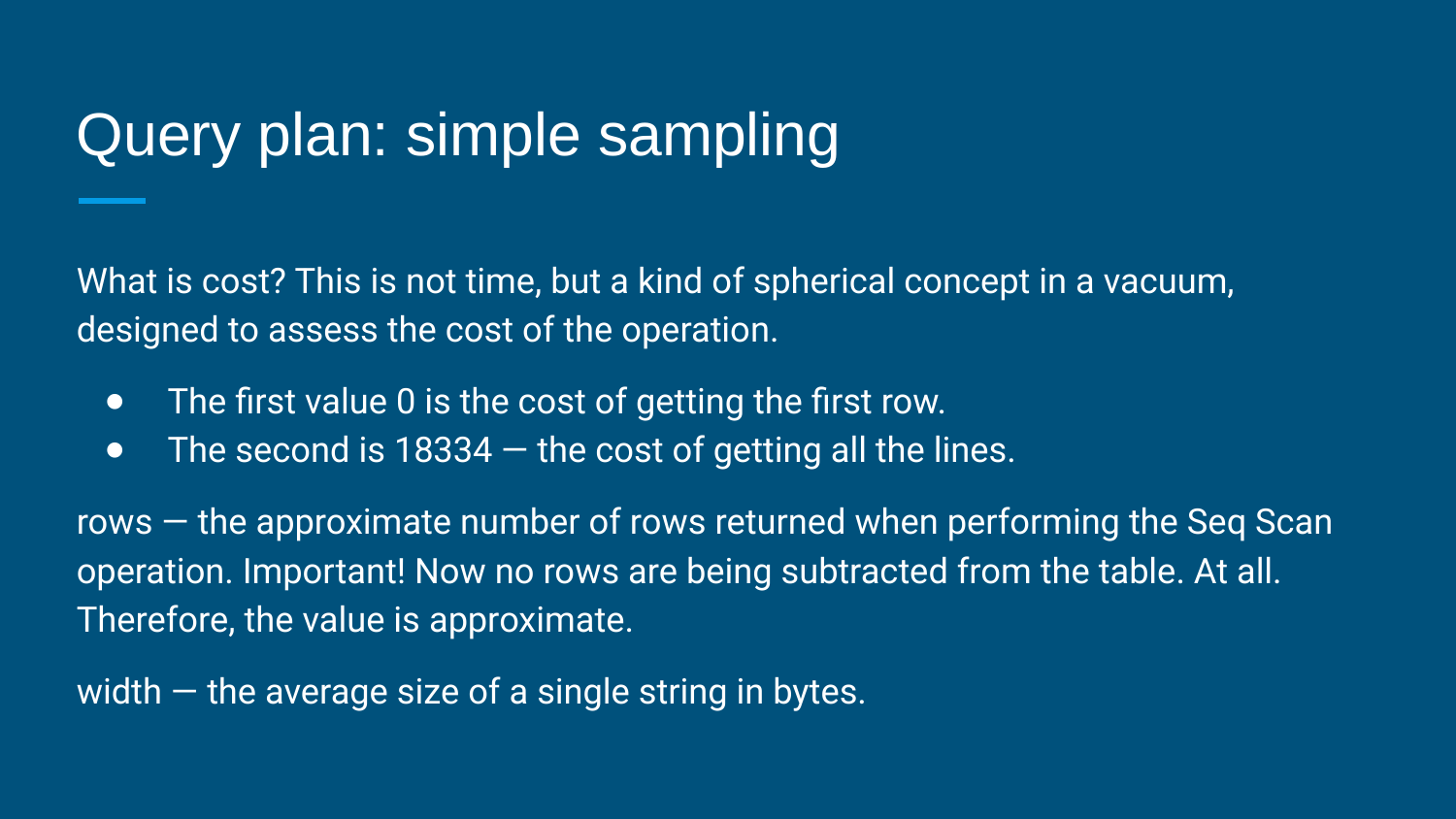

# Query plan: simple sampling
What is cost? This is not time, but a kind of spherical concept in a vacuum, designed to assess the cost of the operation.
The first value 0 is the cost of getting the first row.
The second is 18334 — the cost of getting all the lines.
rows — the approximate number of rows returned when performing the Seq Scan operation. Important! Now no rows are being subtracted from the table. At all. Therefore, the value is approximate.
width — the average size of a single string in bytes.